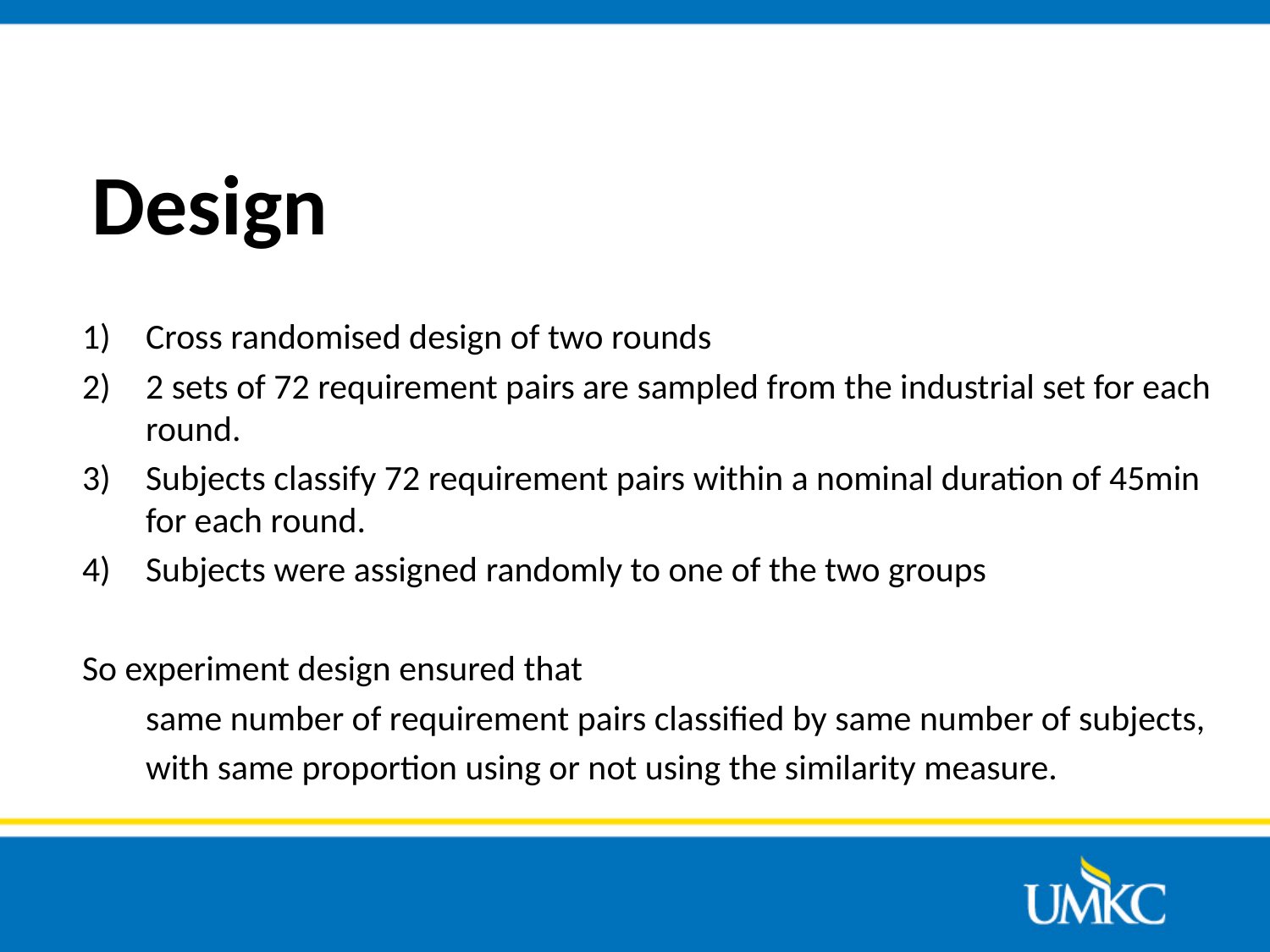

# Design
Cross randomised design of two rounds
2 sets of 72 requirement pairs are sampled from the industrial set for each round.
Subjects classify 72 requirement pairs within a nominal duration of 45min for each round.
Subjects were assigned randomly to one of the two groups

So experiment design ensured that
	same number of requirement pairs classified by same number of subjects,
	with same proportion using or not using the similarity measure.